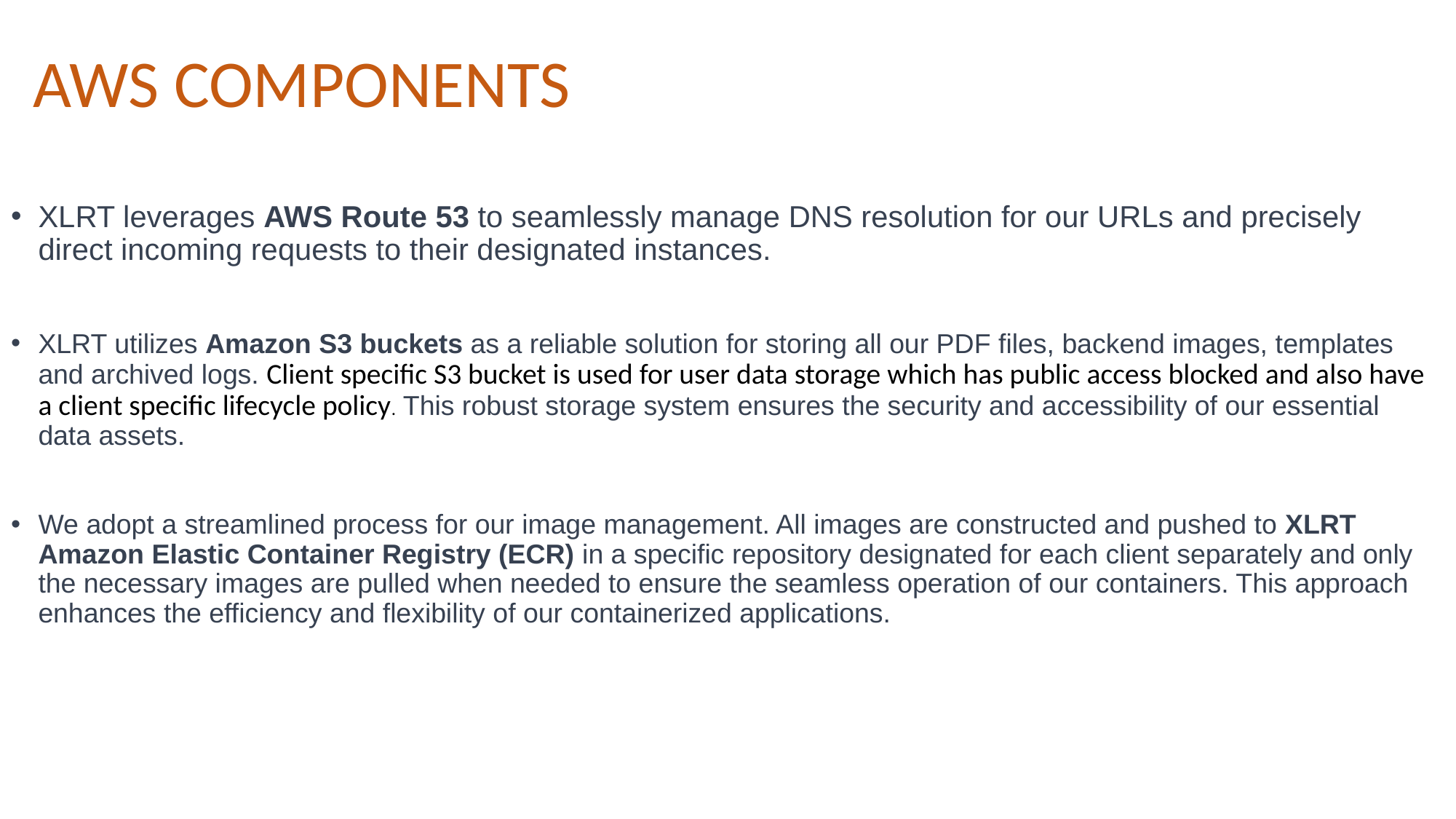

# AWS COMPONENTS

XLRT leverages AWS Route 53 to seamlessly manage DNS resolution for our URLs and precisely direct incoming requests to their designated instances.

XLRT utilizes Amazon S3 buckets as a reliable solution for storing all our PDF files, backend images, templates and archived logs. Client specific S3 bucket is used for user data storage which has public access blocked and also have a client specific lifecycle policy. This robust storage system ensures the security and accessibility of our essential data assets.

We adopt a streamlined process for our image management. All images are constructed and pushed to XLRT Amazon Elastic Container Registry (ECR) in a specific repository designated for each client separately and only the necessary images are pulled when needed to ensure the seamless operation of our containers. This approach enhances the efficiency and flexibility of our containerized applications.